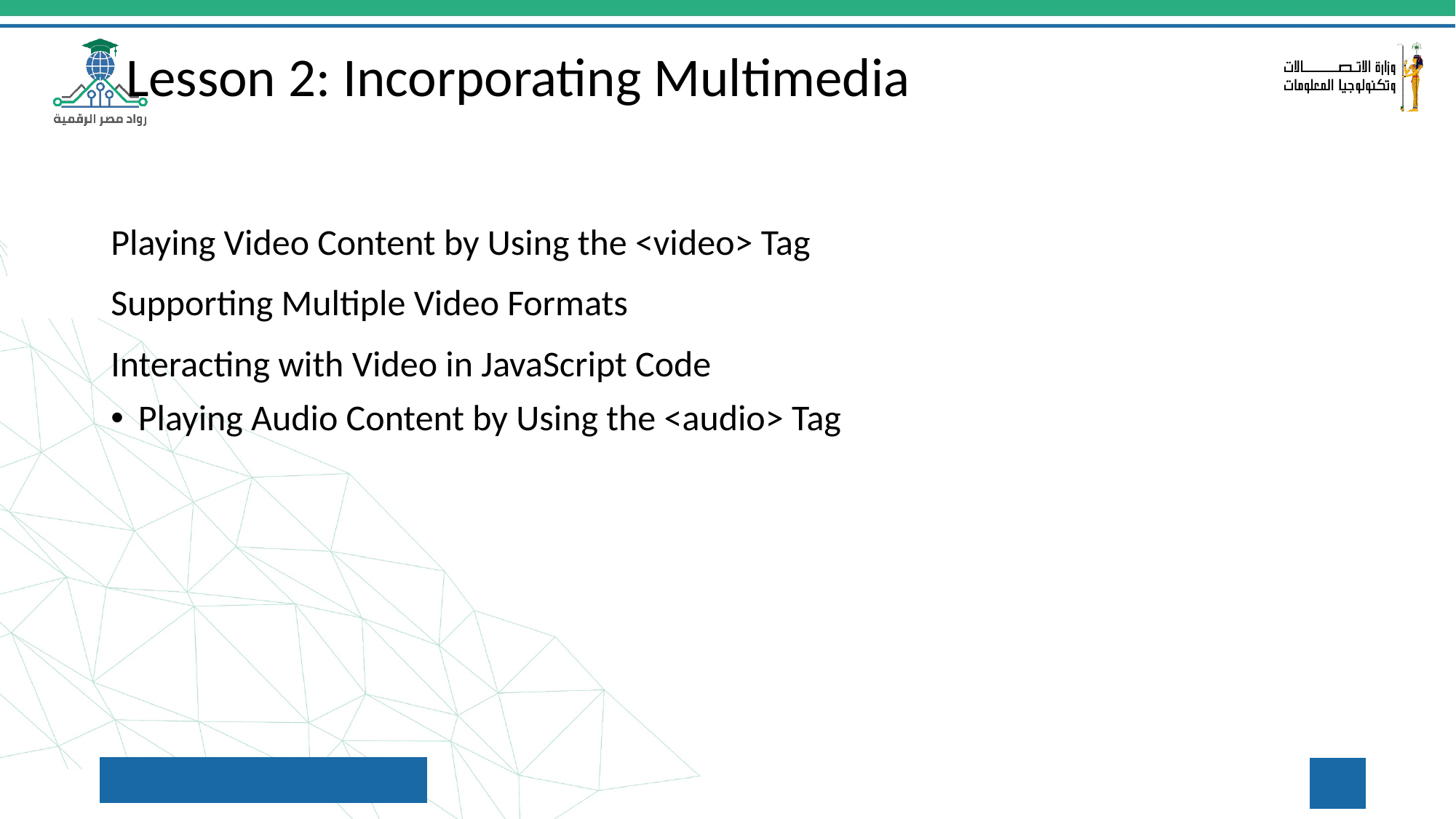

# Lesson 2: Incorporating Multimedia
Playing Video Content by Using the <video> Tag
Supporting Multiple Video Formats
Interacting with Video in JavaScript Code
Playing Audio Content by Using the <audio> Tag